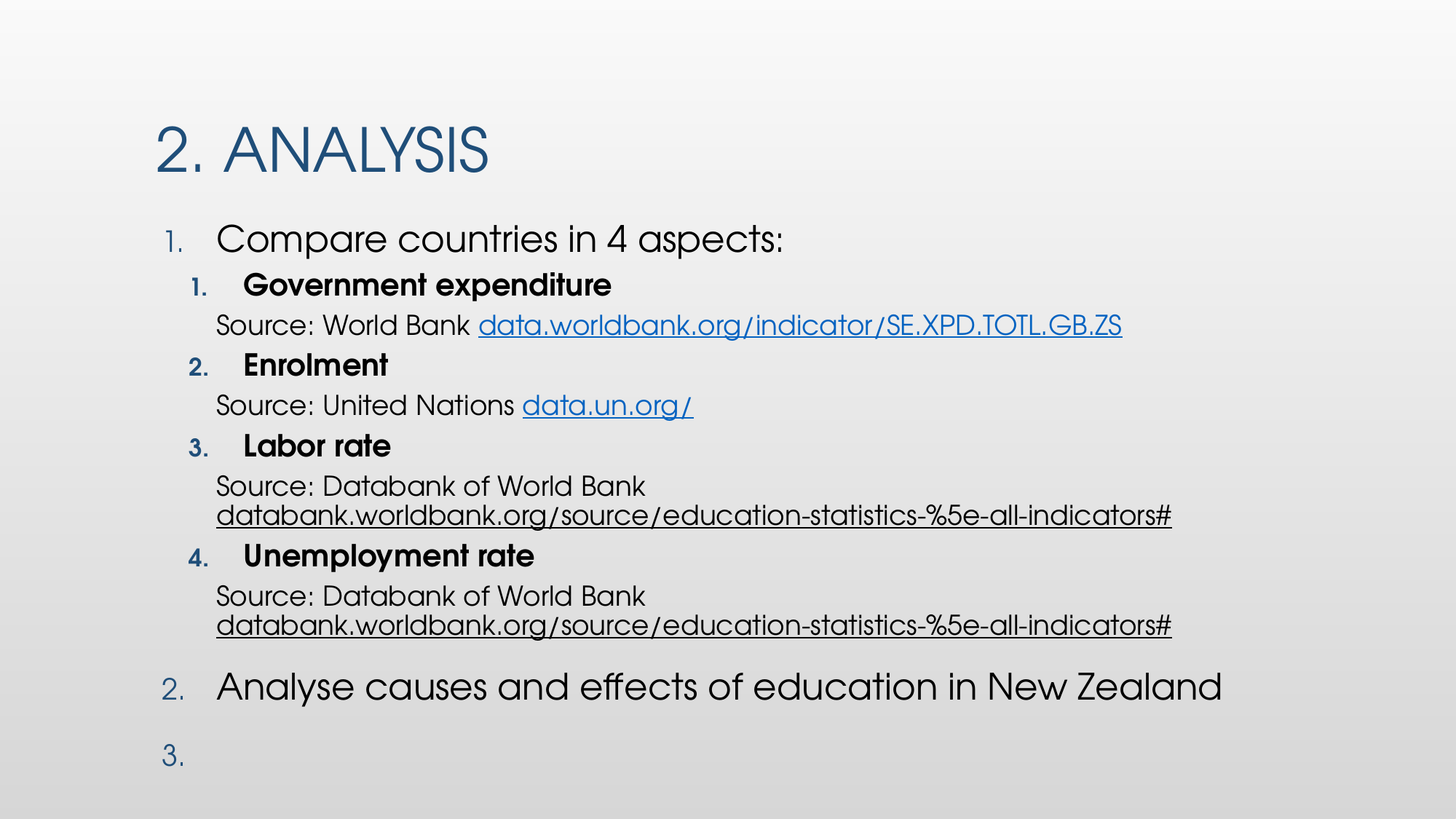

# 2. Analysis
Compare countries in 4 aspects:
Government expenditure
Source: World Bank data.worldbank.org/indicator/SE.XPD.TOTL.GB.ZS
Enrolment
Source: United Nations data.un.org/
Labor rate
Source: Databank of World Bank  databank.worldbank.org/source/education-statistics-%5e-all-indicators#
Unemployment rate
Source: Databank of World Bank  databank.worldbank.org/source/education-statistics-%5e-all-indicators#
Analyse causes and effects of education in New Zealand